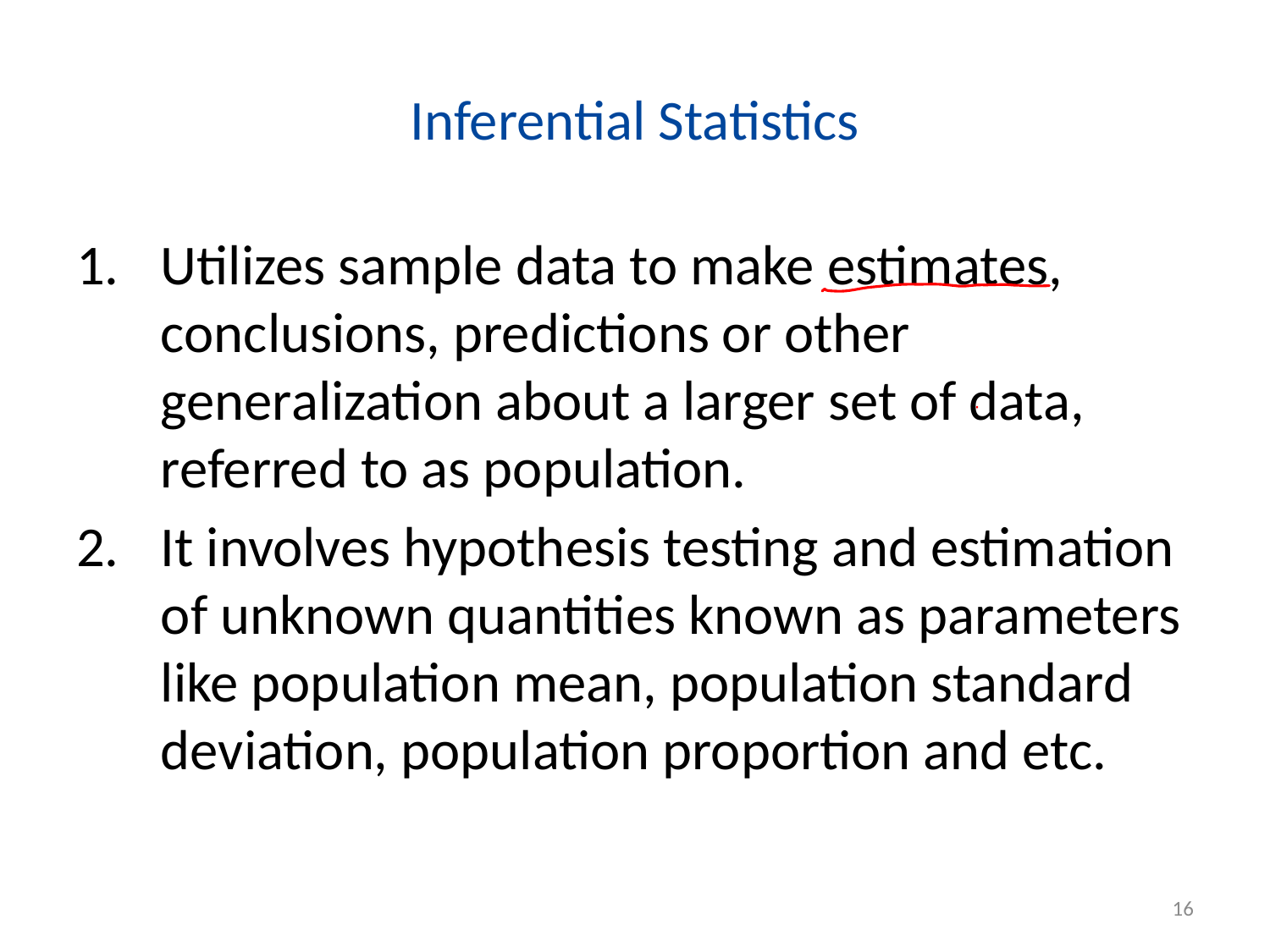

# Inferential Statistics
Utilizes sample data to make estimates, conclusions, predictions or other generalization about a larger set of data, referred to as population.
It involves hypothesis testing and estimation of unknown quantities known as parameters like population mean, population standard deviation, population proportion and etc.

16